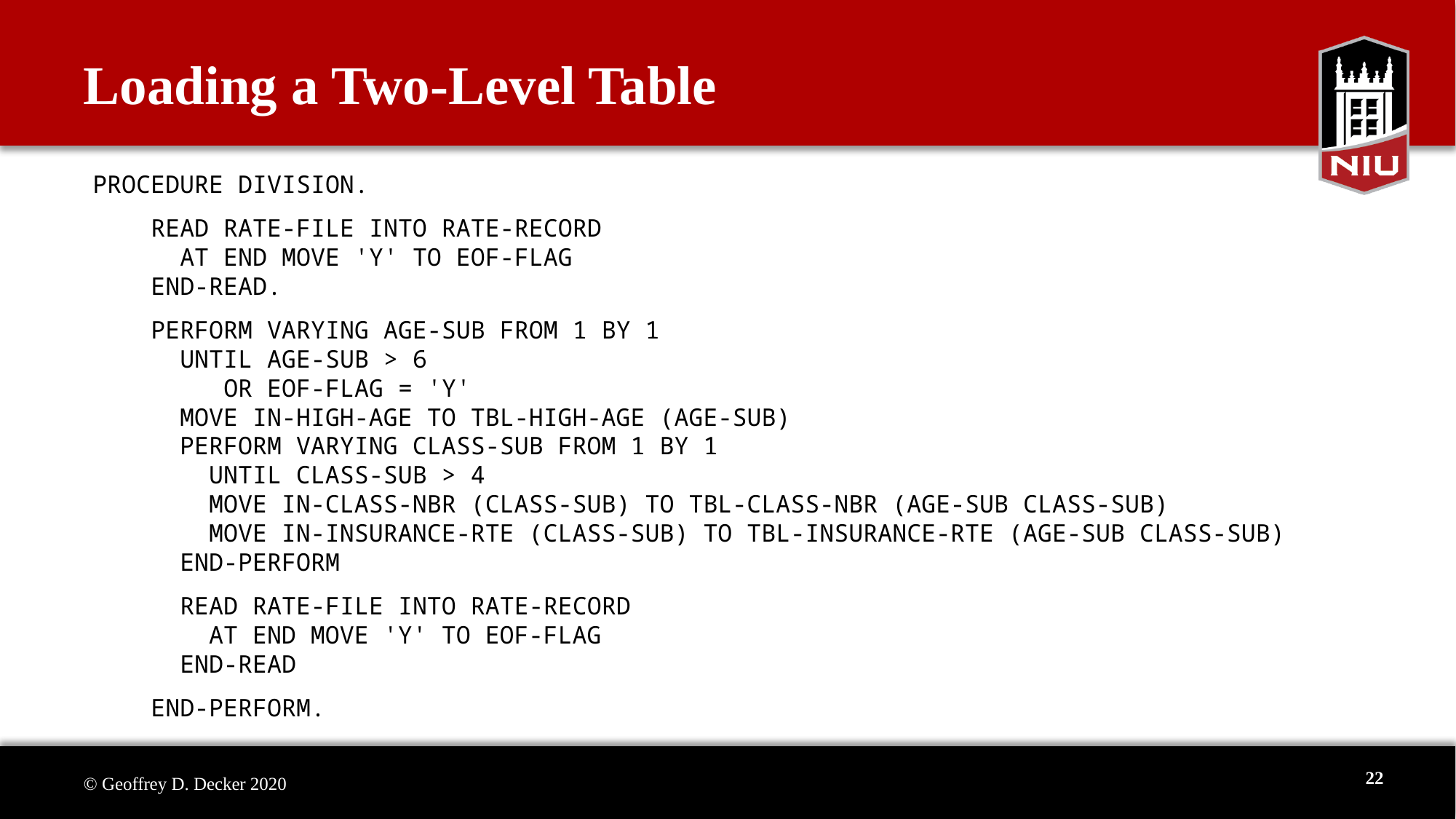

Loading a Two-Level Table
PROCEDURE DIVISION.
    READ RATE-FILE INTO RATE-RECORD
      AT END MOVE 'Y' TO EOF-FLAG
    END-READ.

    PERFORM VARYING AGE-SUB FROM 1 BY 1
      UNTIL AGE-SUB > 6
         OR EOF-FLAG = 'Y'
      MOVE IN-HIGH-AGE TO TBL-HIGH-AGE (AGE-SUB)
      PERFORM VARYING CLASS-SUB FROM 1 BY 1
        UNTIL CLASS-SUB > 4
        MOVE IN-CLASS-NBR (CLASS-SUB) TO TBL-CLASS-NBR (AGE-SUB CLASS-SUB)
        MOVE IN-INSURANCE-RTE (CLASS-SUB) TO TBL-INSURANCE-RTE (AGE-SUB CLASS-SUB)
      END-PERFORM

      READ RATE-FILE INTO RATE-RECORD
        AT END MOVE 'Y' TO EOF-FLAG
      END-READ

    END-PERFORM.
22
© Geoffrey D. Decker 2020